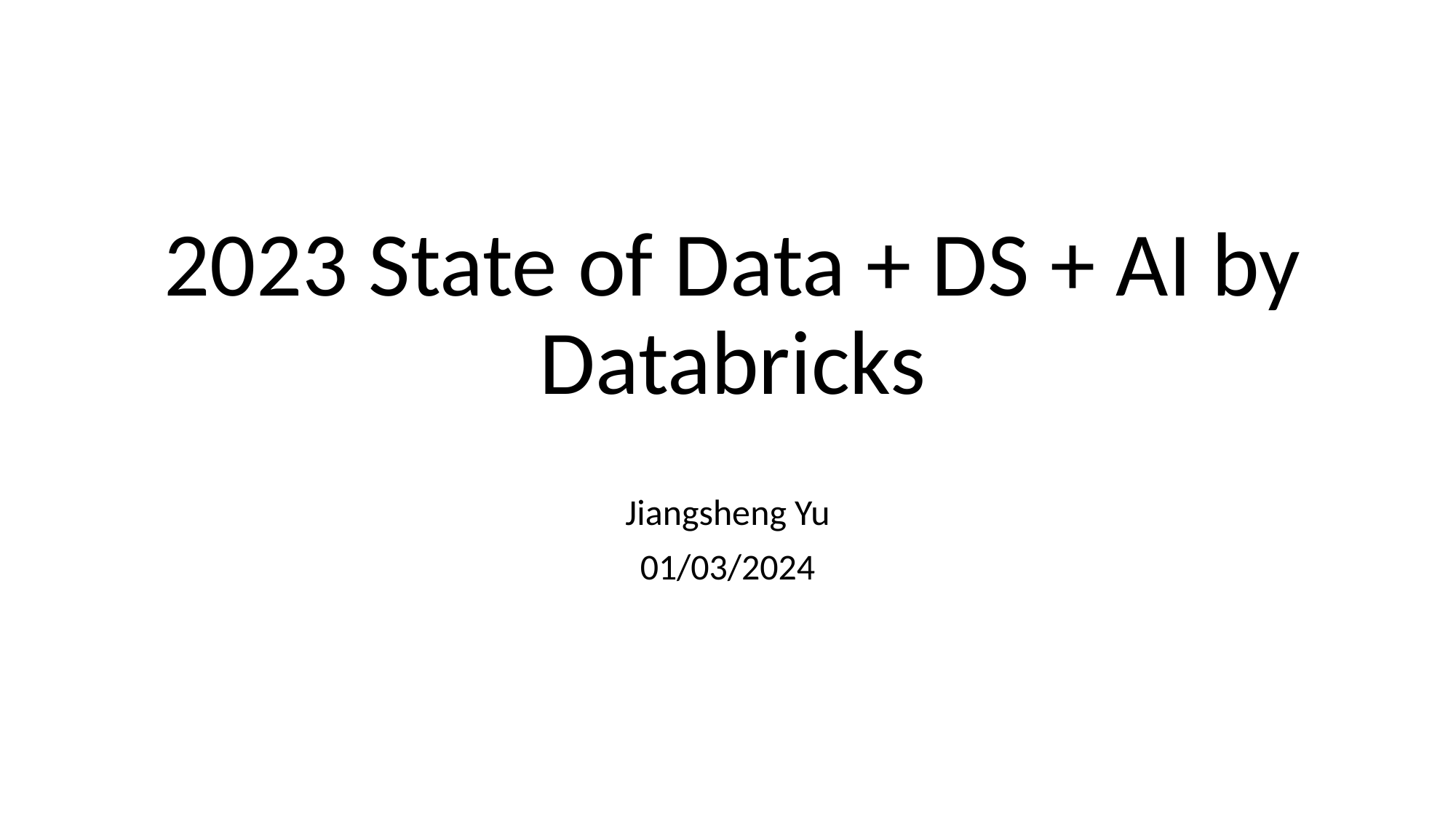

# 2023 State of Data + DS + AI by Databricks
Jiangsheng Yu
01/03/2024